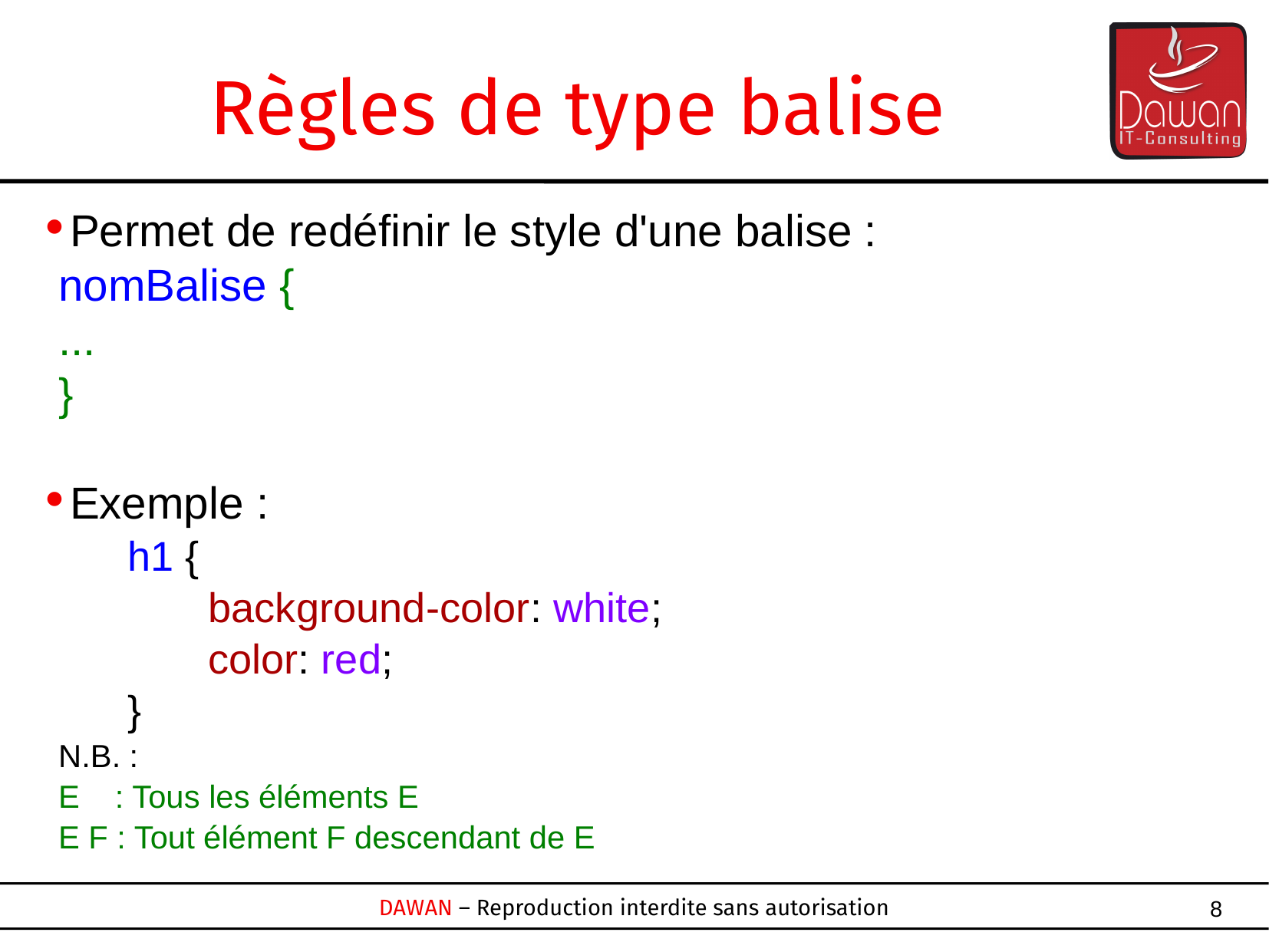

Règles de type balise
Permet de redéfinir le style d'une balise :
nomBalise {
...
}

Exemple :
      h1 {
             background-color: white;
             color: red;
      }
N.B. :
E    : Tous les éléments E
E F : Tout élément F descendant de E
8